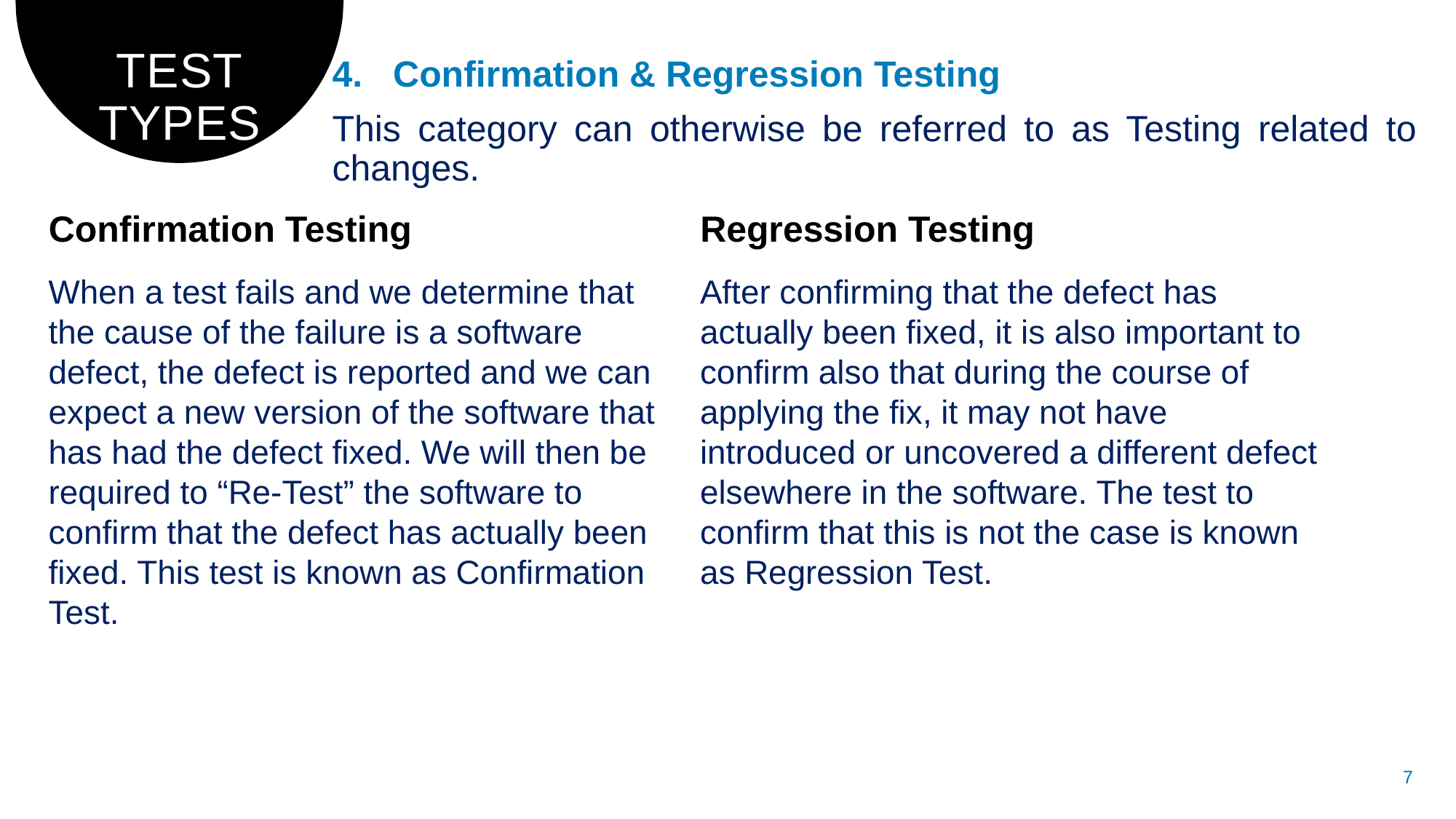

# TEST TYPES
4.   Confirmation & Regression Testing
This category can otherwise be referred to as Testing related to changes.
Confirmation Testing
Regression Testing
After confirming that the defect has actually been fixed, it is also important to confirm also that during the course of applying the fix, it may not have introduced or uncovered a different defect elsewhere in the software. The test to confirm that this is not the case is known as Regression Test.
When a test fails and we determine that the cause of the failure is a software defect, the defect is reported and we can expect a new version of the software that has had the defect fixed. We will then be required to “Re-Test” the software to confirm that the defect has actually been fixed. This test is known as Confirmation Test.
7